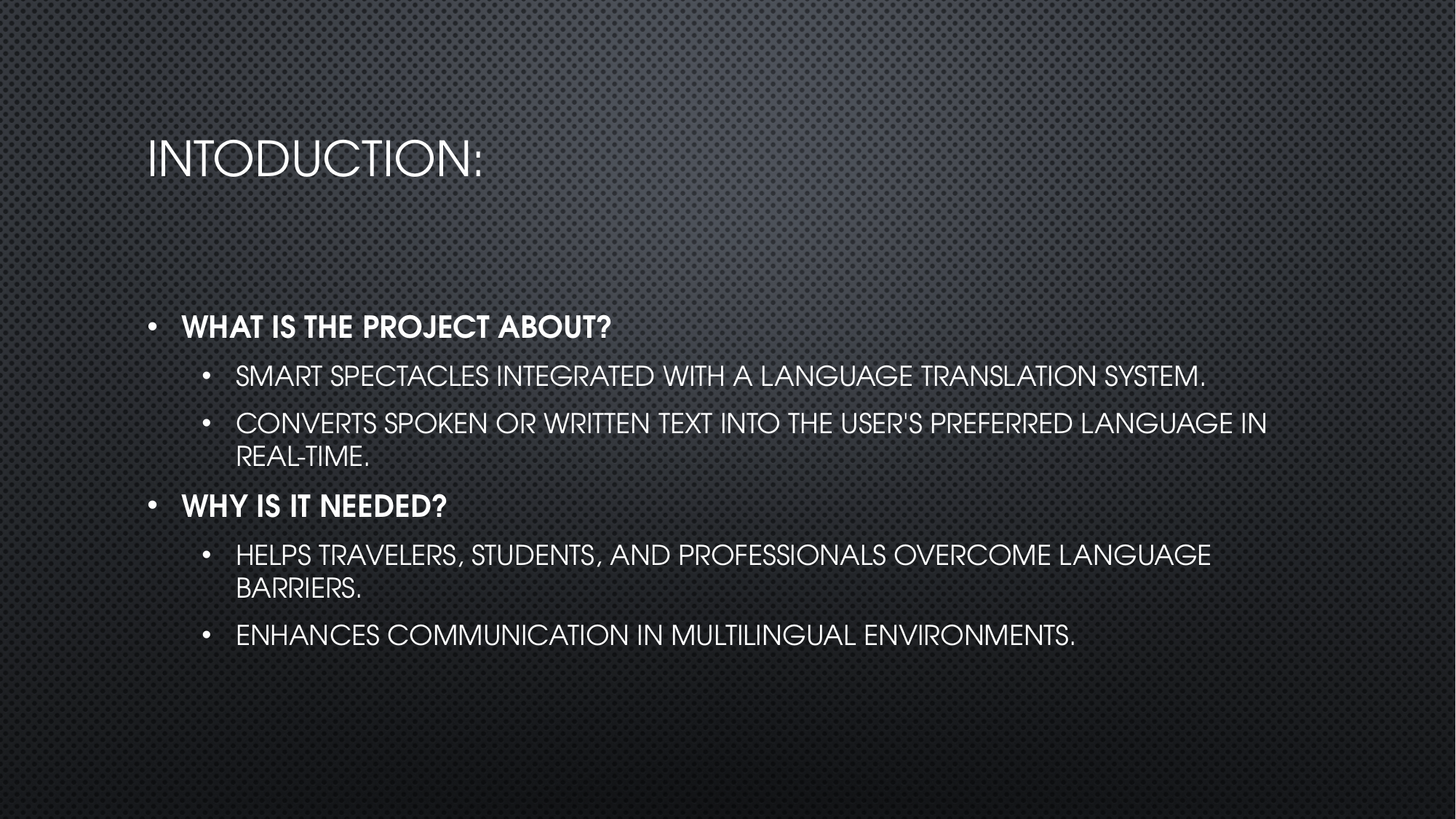

# Intoduction:
What is the project about?
Smart spectacles integrated with a language translation system.
Converts spoken or written text into the user's preferred language in real-time.
Why is it needed?
Helps travelers, students, and professionals overcome language barriers.
Enhances communication in multilingual environments.